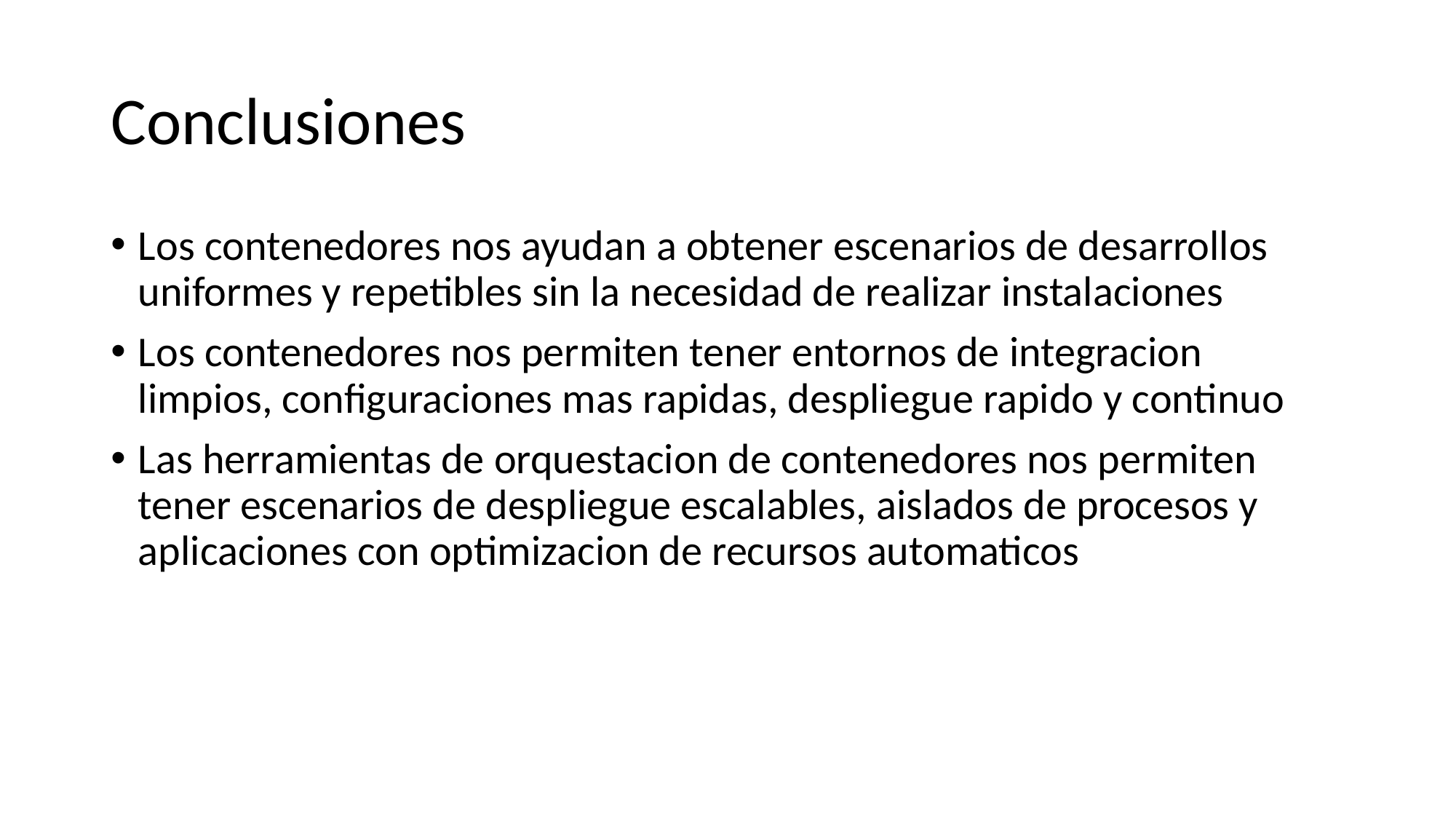

# Conclusiones
Los contenedores nos ayudan a obtener escenarios de desarrollos uniformes y repetibles sin la necesidad de realizar instalaciones
Los contenedores nos permiten tener entornos de integracion limpios, configuraciones mas rapidas, despliegue rapido y continuo
Las herramientas de orquestacion de contenedores nos permiten tener escenarios de despliegue escalables, aislados de procesos y aplicaciones con optimizacion de recursos automaticos